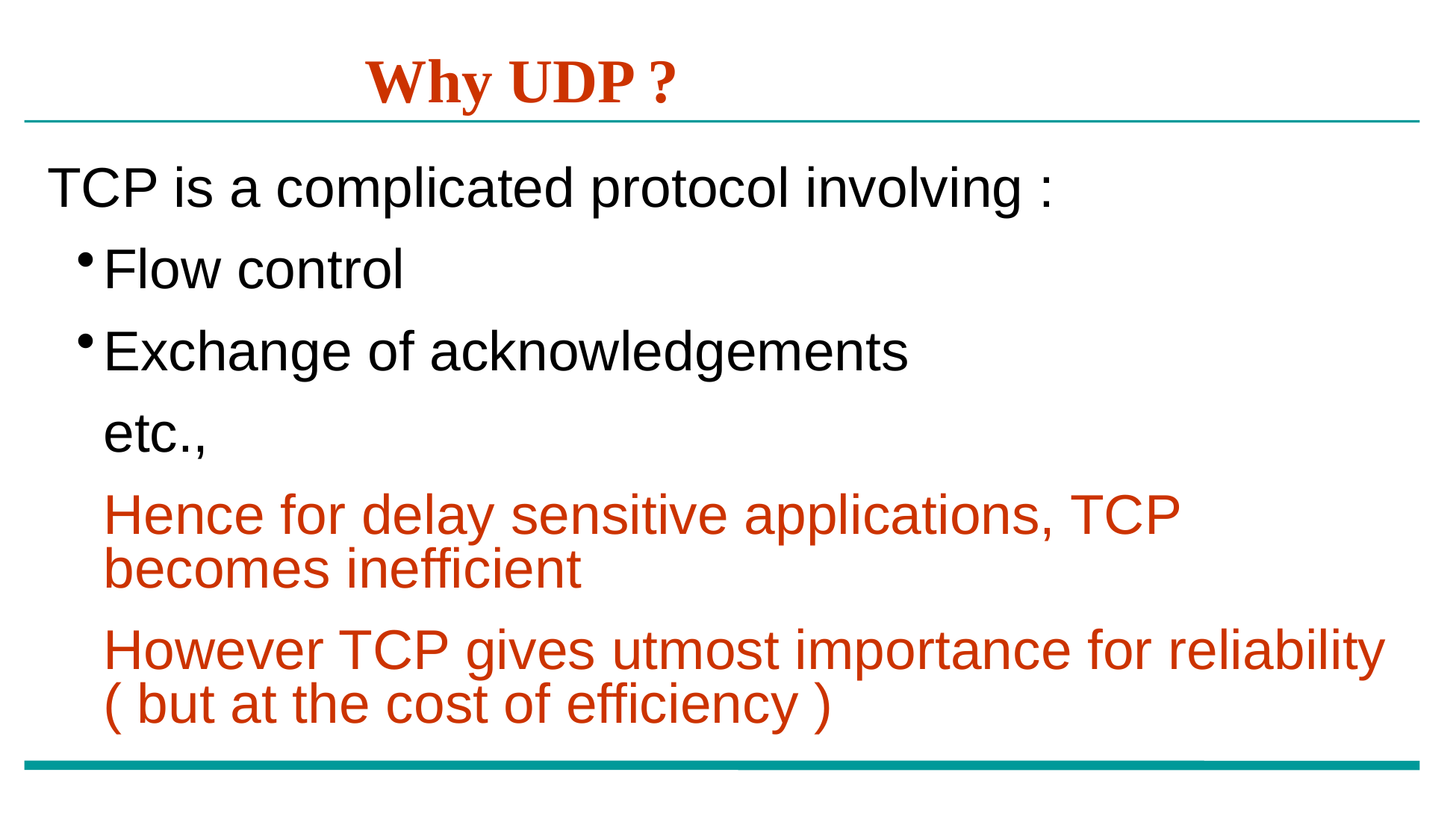

Why UDP ?

TCP is a complicated protocol involving :
Flow control
Exchange of acknowledgements
etc.,
Hence for delay sensitive applications, TCP becomes inefficient
However TCP gives utmost importance for reliability ( but at the cost of efficiency )